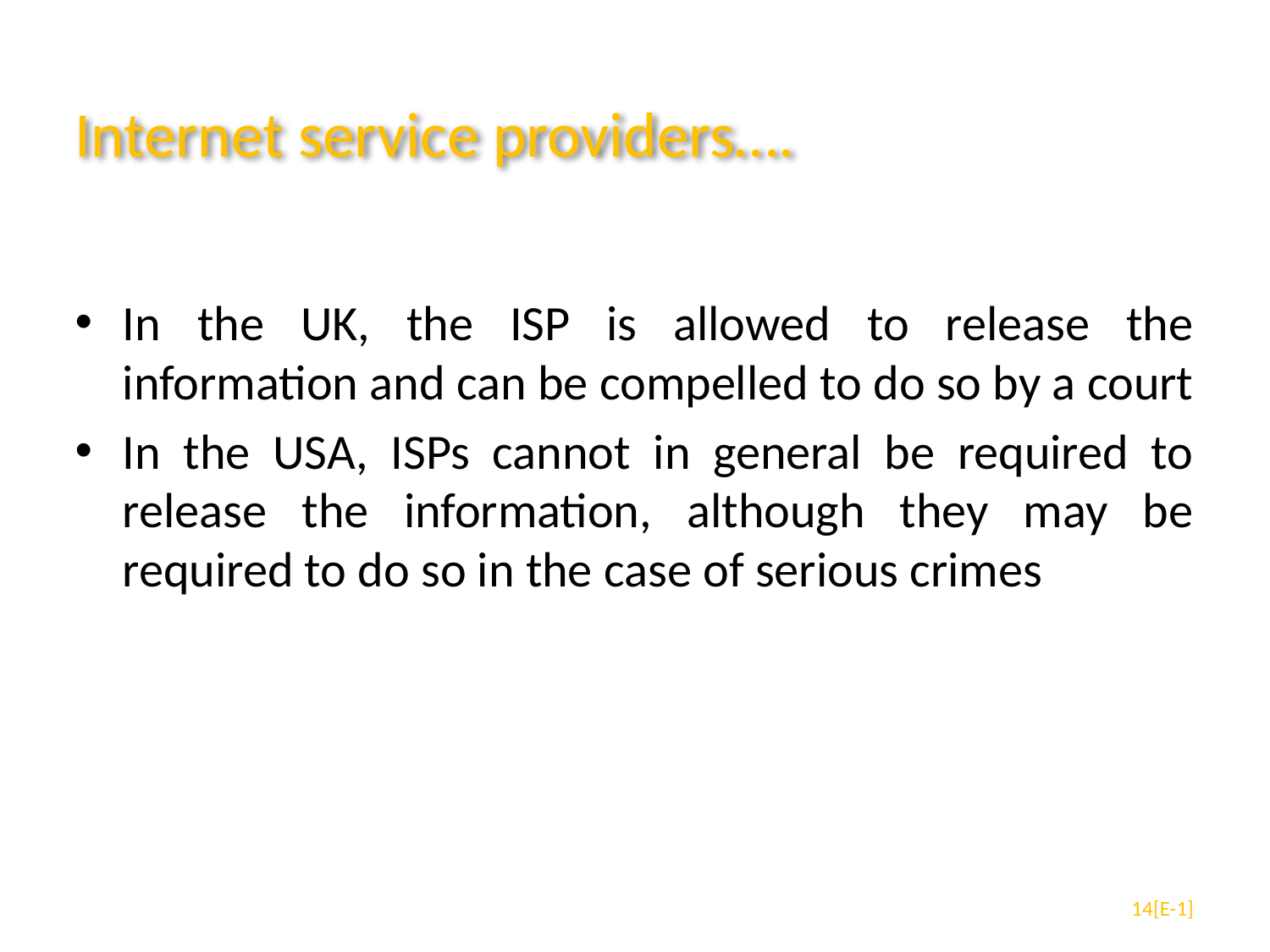

# Internet service providers….
In the UK, the ISP is allowed to release the information and can be compelled to do so by a court
In the USA, ISPs cannot in general be required to release the information, although they may be required to do so in the case of serious crimes

14[E-1]